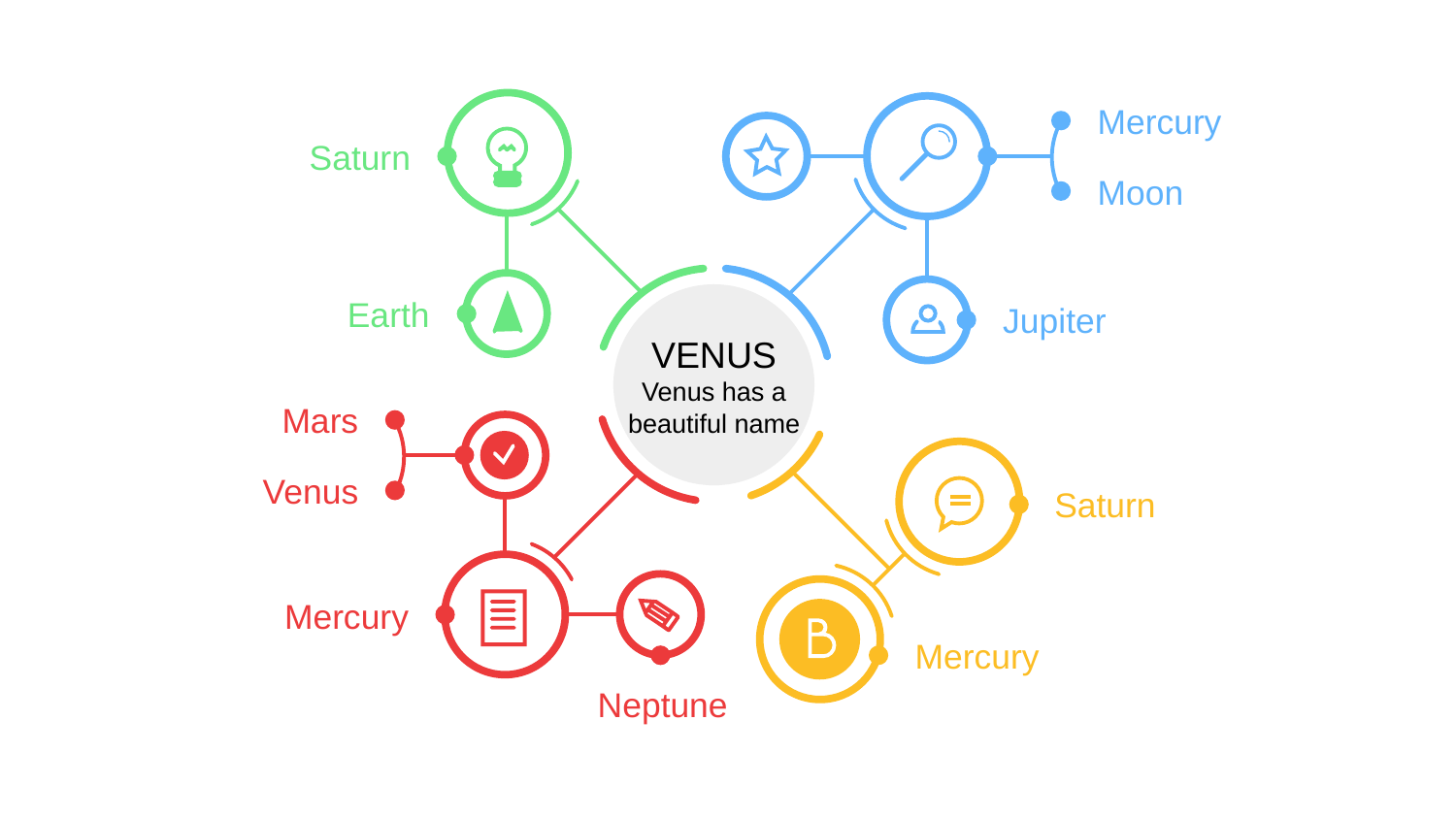

Saturn

Earth

Mercury

Moon

Jupiter

VENUS
Venus has a beautiful name
Mars

Venus

Mercury

Neptune

Saturn

Mercury